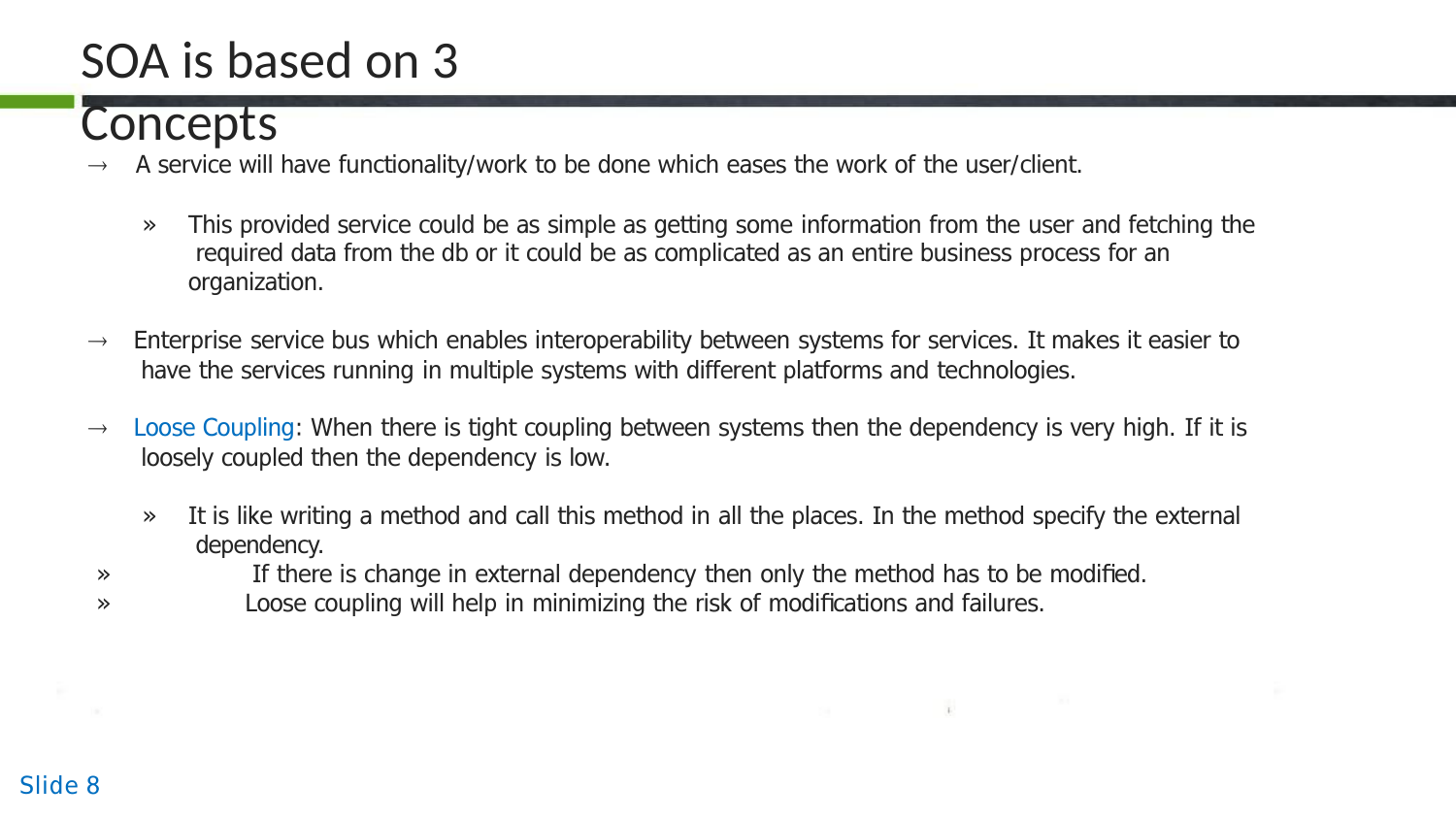

# SOA is based on 3 Concepts

→	A service will have functionality/work to be done which eases the work of the user/client.

»	This provided service could be as simple as getting some information from the user and fetching the  required data from the db or it could be as complicated as an entire business process for an  organization.

→	Enterprise service bus which enables interoperability between systems for services. It makes it easier to  have the services running in multiple systems with different platforms and technologies.

→	Loose Coupling: When there is tight coupling between systems then the dependency is very high. If it is  loosely coupled then the dependency is low.

»	It is like writing a method and call this method in all the places. In the method specify the external  dependency.
»	If there is change in external dependency then only the method has to be modified.
»	Loose coupling will help in minimizing the risk of modifications and failures.
Slide 8